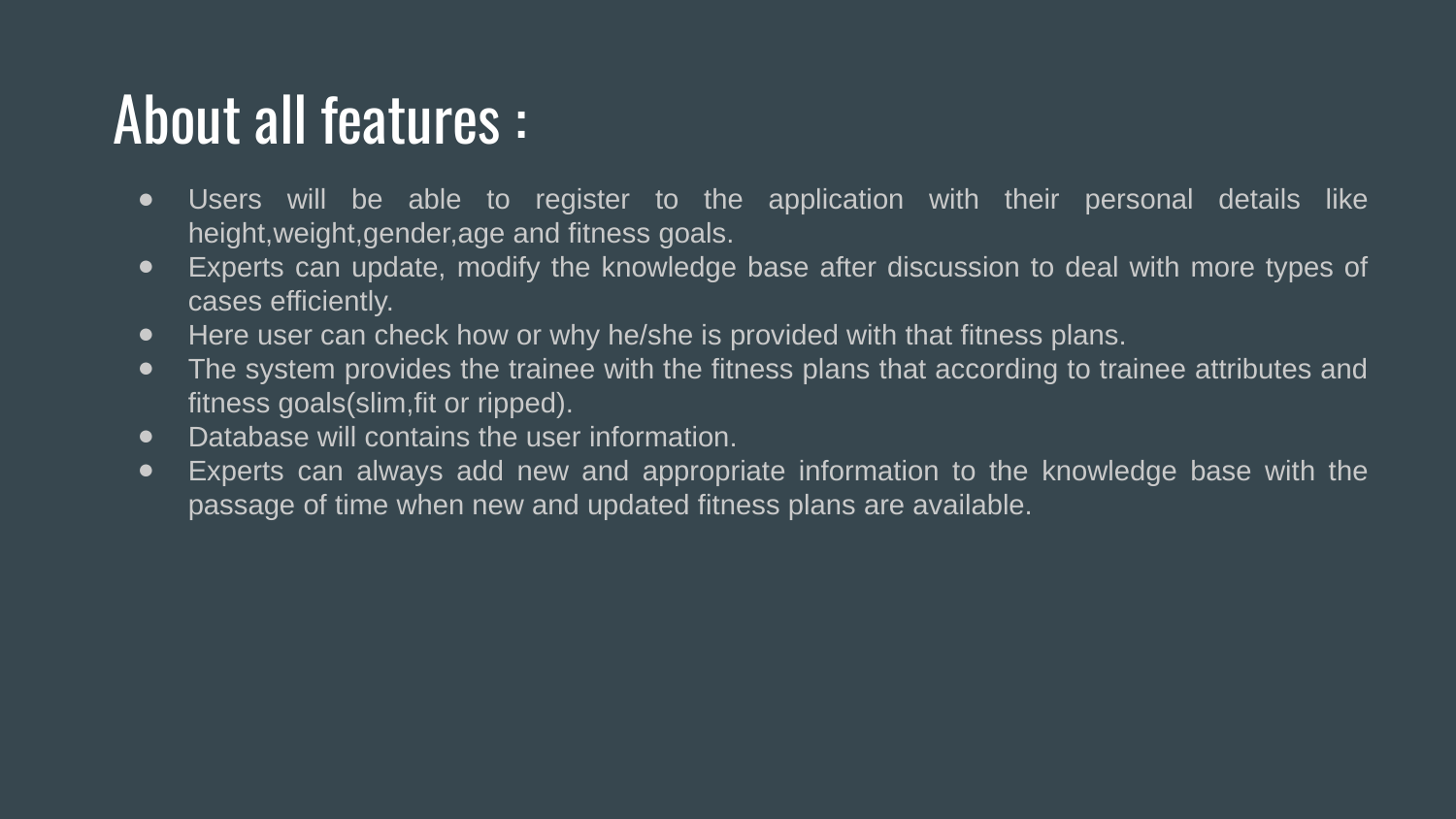

# About all features :
Users will be able to register to the application with their personal details like height,weight,gender,age and fitness goals.
Experts can update, modify the knowledge base after discussion to deal with more types of cases efficiently.
Here user can check how or why he/she is provided with that fitness plans.
The system provides the trainee with the fitness plans that according to trainee attributes and fitness goals(slim,fit or ripped).
Database will contains the user information.
Experts can always add new and appropriate information to the knowledge base with the passage of time when new and updated fitness plans are available.